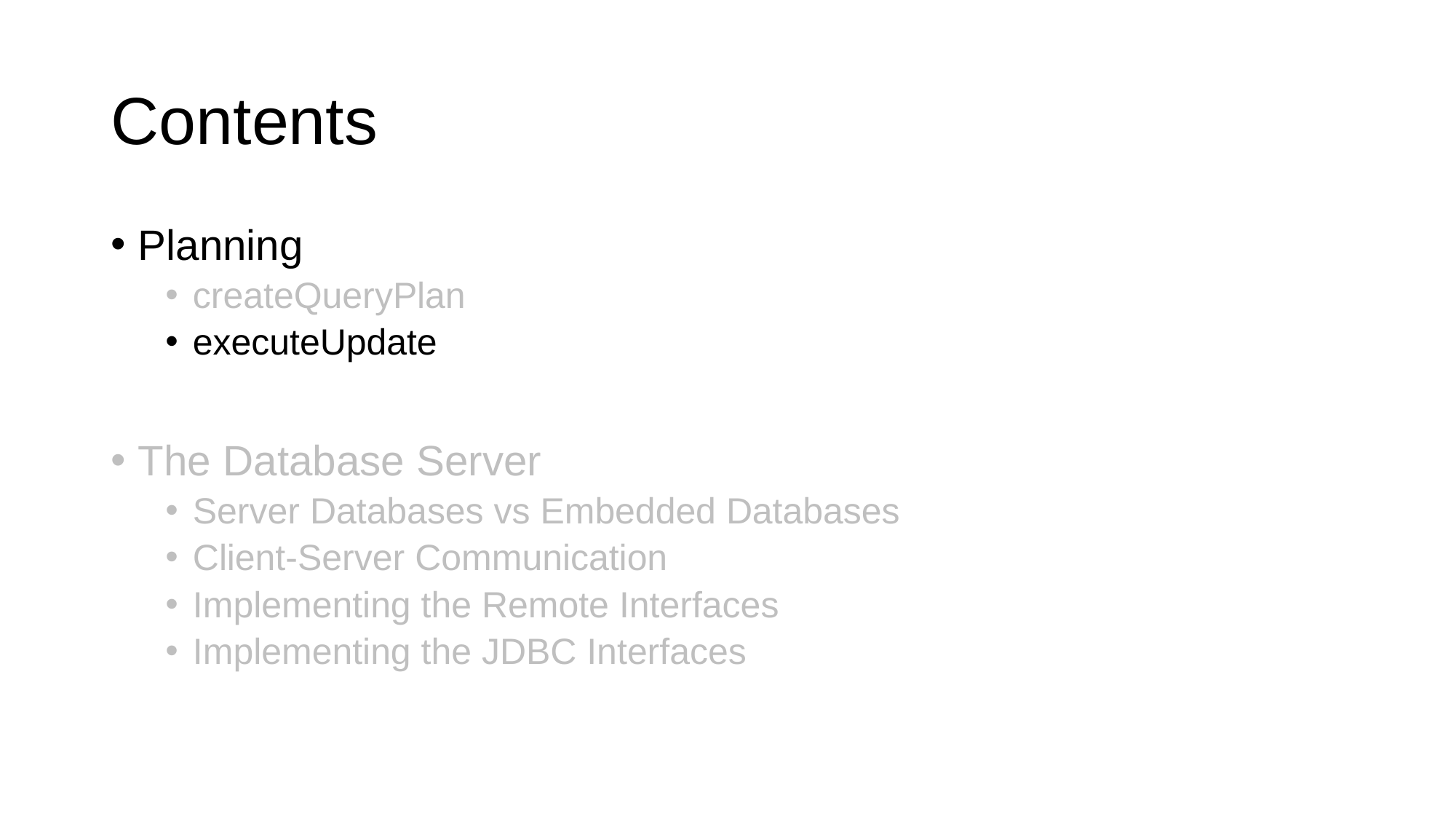

# Contents
Planning
createQueryPlan
executeUpdate

The Database Server
Server Databases vs Embedded Databases
Client-Server Communication
Implementing the Remote Interfaces
Implementing the JDBC Interfaces